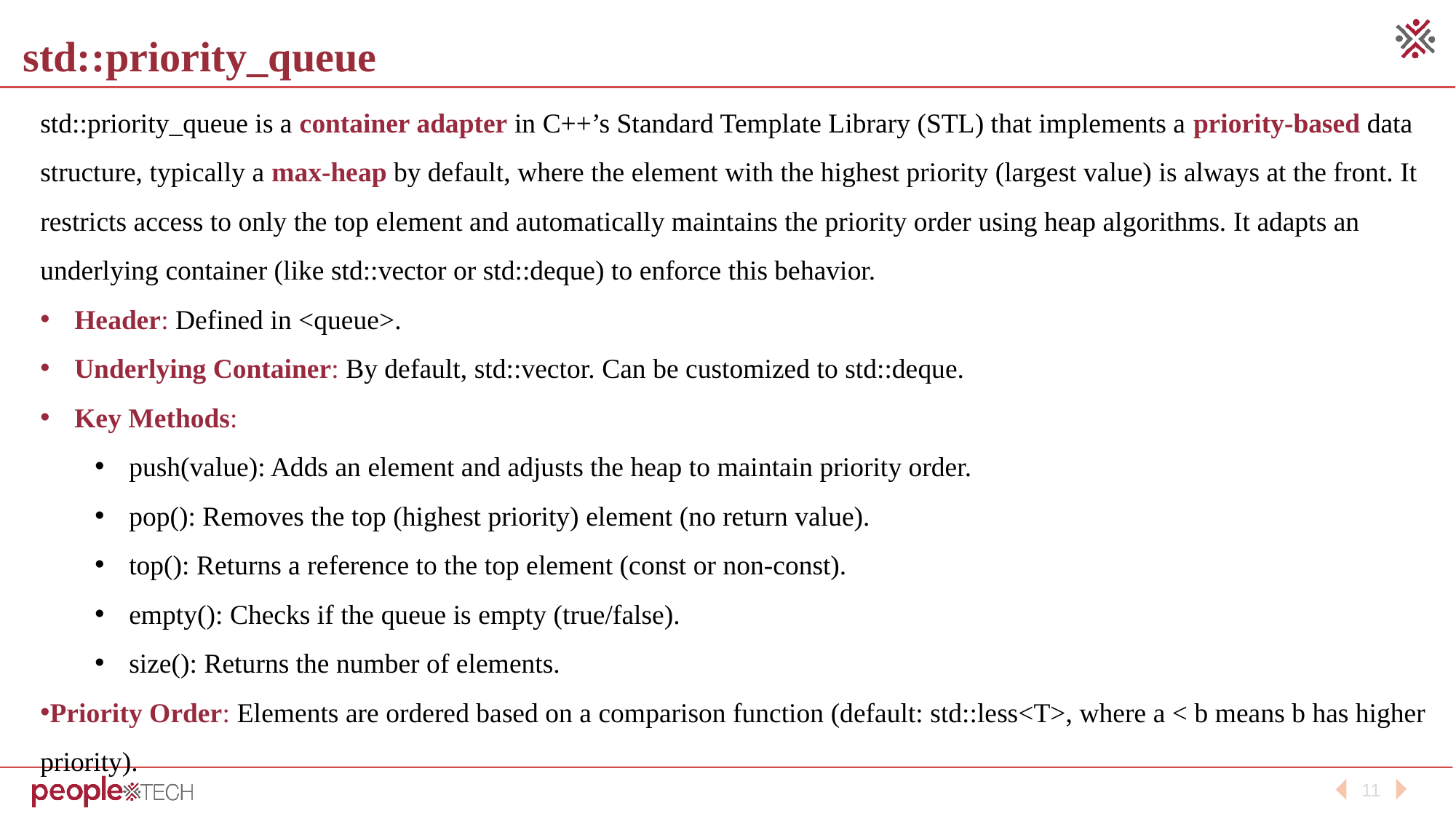

std::priority_queue

std::priority_queue is a container adapter in C++’s Standard Template Library (STL) that implements a priority-based data structure, typically a max-heap by default, where the element with the highest priority (largest value) is always at the front. It restricts access to only the top element and automatically maintains the priority order using heap algorithms. It adapts an underlying container (like std::vector or std::deque) to enforce this behavior.
Header: Defined in <queue>.
Underlying Container: By default, std::vector. Can be customized to std::deque.
Key Methods:
push(value): Adds an element and adjusts the heap to maintain priority order.
pop(): Removes the top (highest priority) element (no return value).
top(): Returns a reference to the top element (const or non-const).
empty(): Checks if the queue is empty (true/false).
size(): Returns the number of elements.
Priority Order: Elements are ordered based on a comparison function (default: std::less<T>, where a < b means b has higher priority).